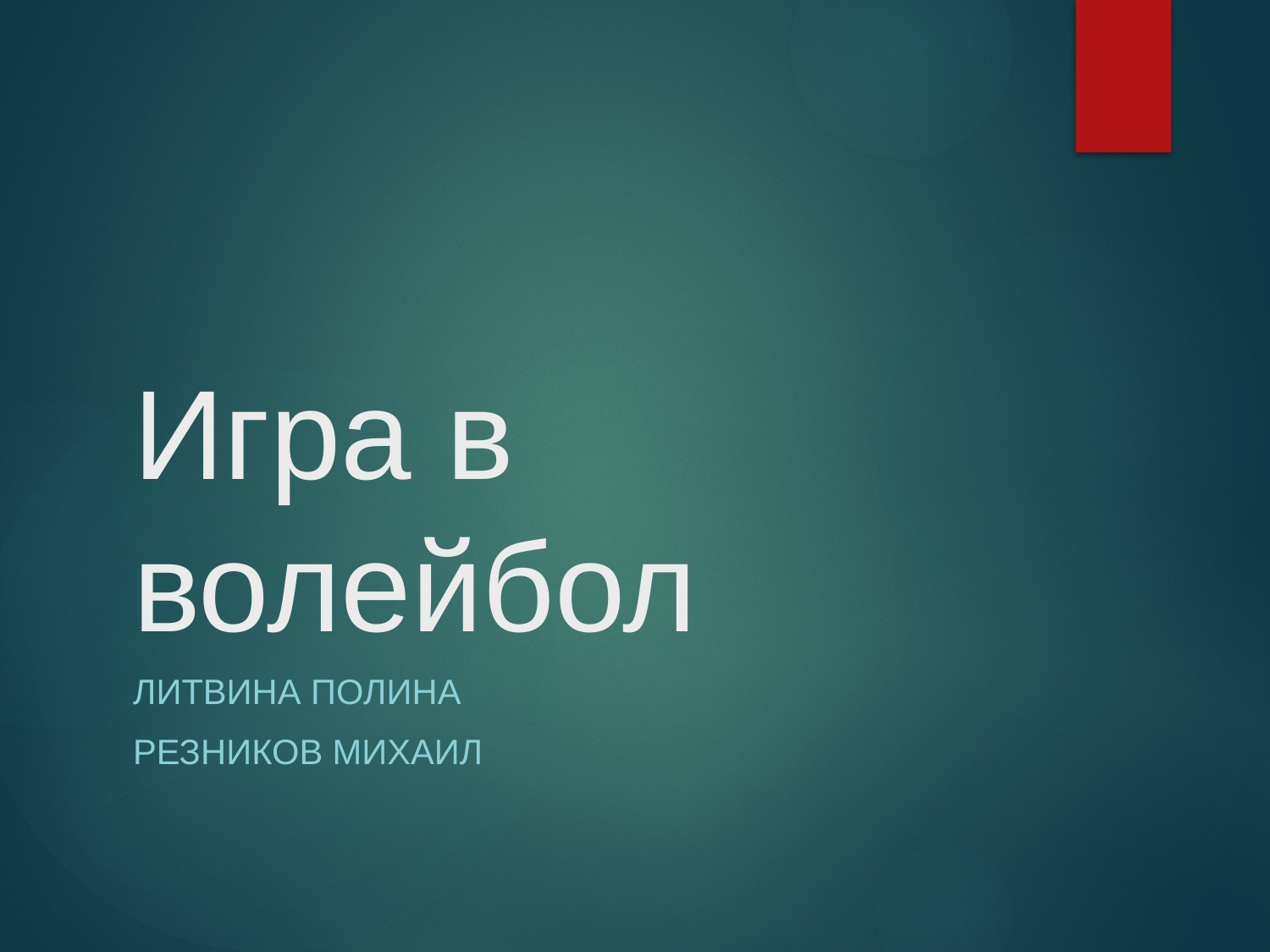

# Игра в волейбол
Литвина Полина
Резников Михаил